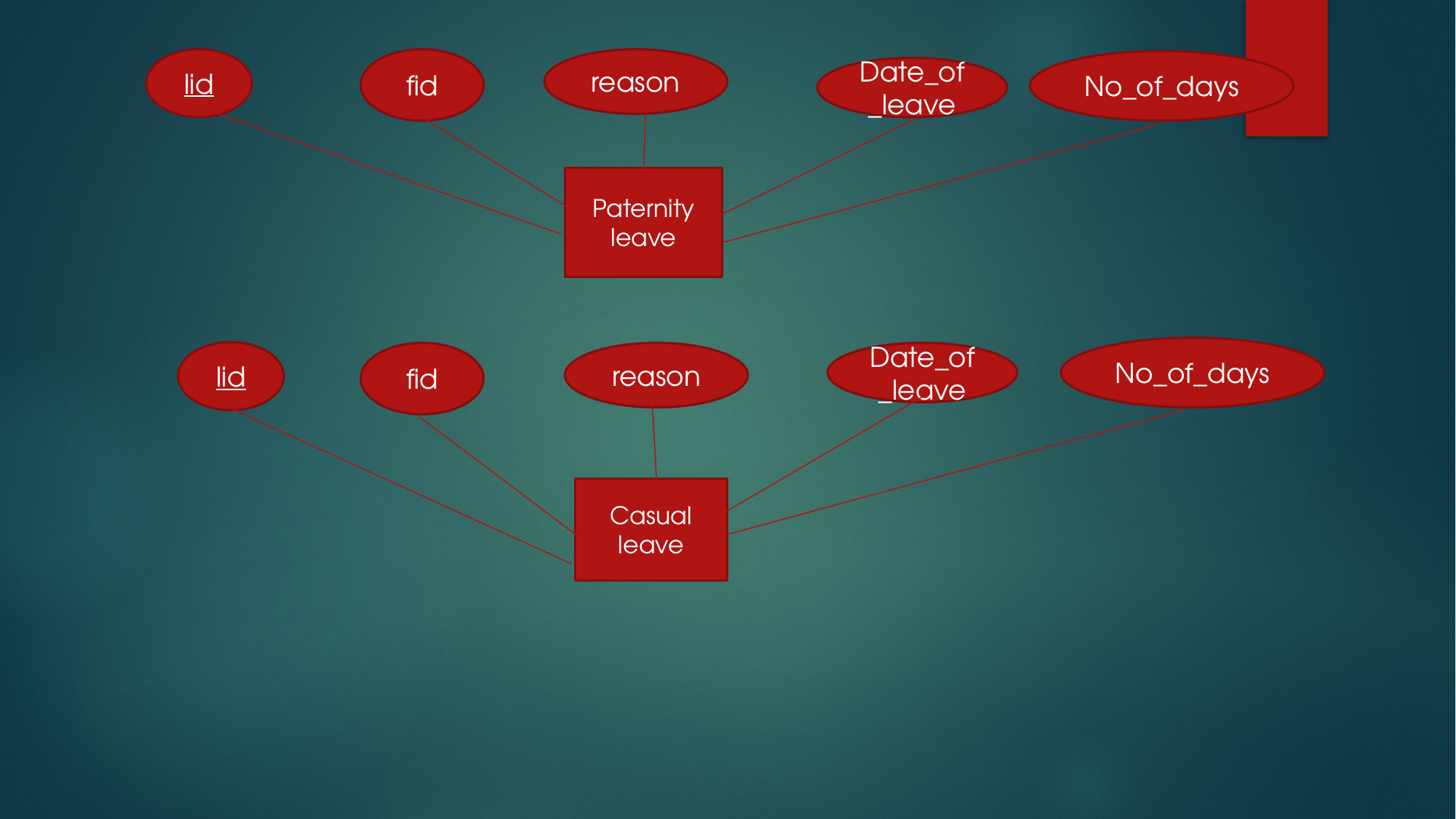

fid
reason
lid
No_of_days
Date_of_leave
Paternity leave
No_of_days
lid
fid
reason
Date_of_leave
Casual leave